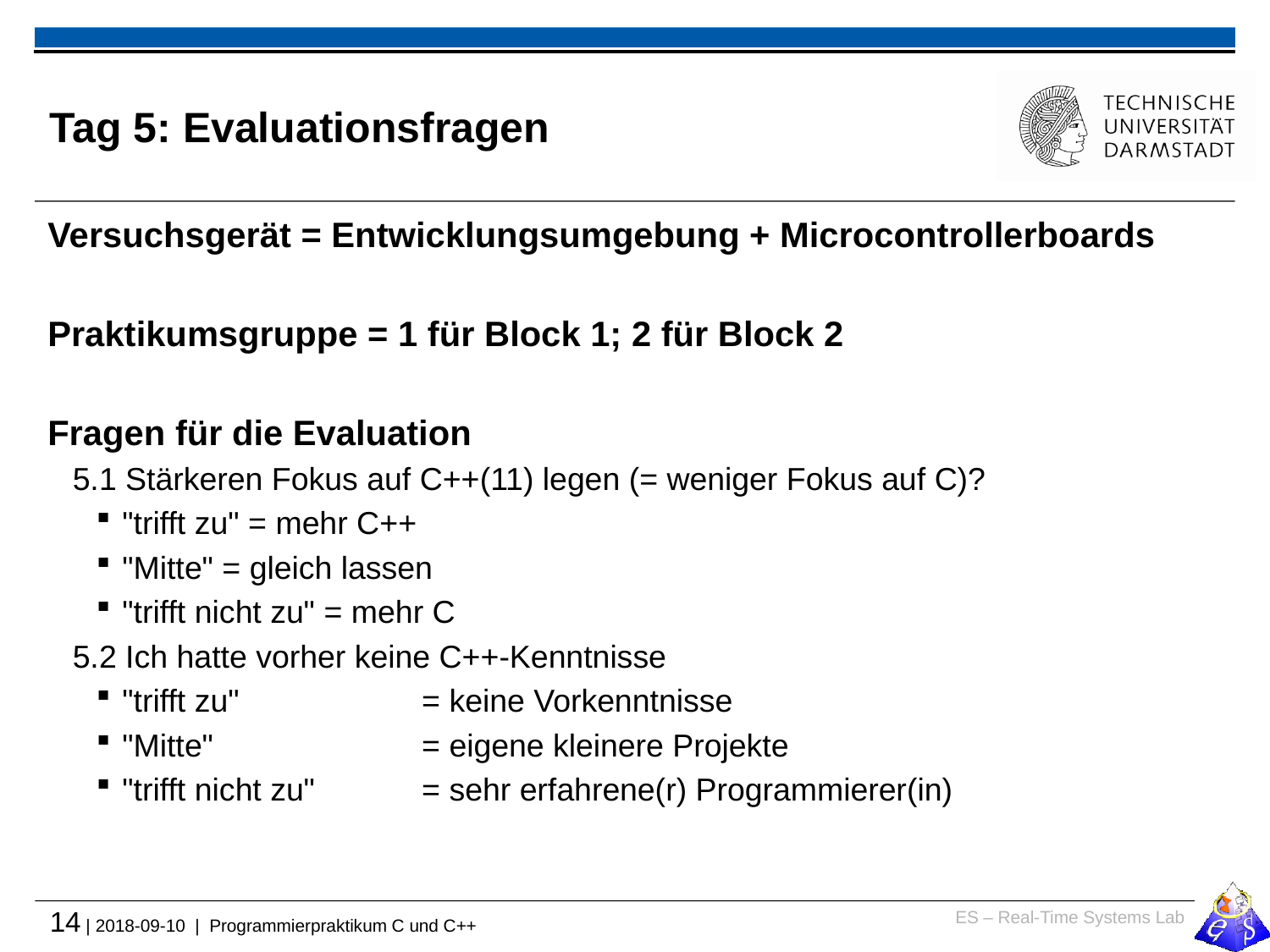

# Tag 5: Evaluationsfragen
Versuchsgerät = Entwicklungsumgebung + Microcontrollerboards

Praktikumsgruppe = 1 für Block 1; 2 für Block 2

Fragen für die Evaluation
5.1 Stärkeren Fokus auf C++(11) legen (= weniger Fokus auf C)?
"trifft zu" = mehr C++
"Mitte" = gleich lassen
"trifft nicht zu" = mehr C
5.2 Ich hatte vorher keine C++-Kenntnisse
"trifft zu" 	= keine Vorkenntnisse
"Mitte"	= eigene kleinere Projekte
"trifft nicht zu" 	= sehr erfahrene(r) Programmierer(in)